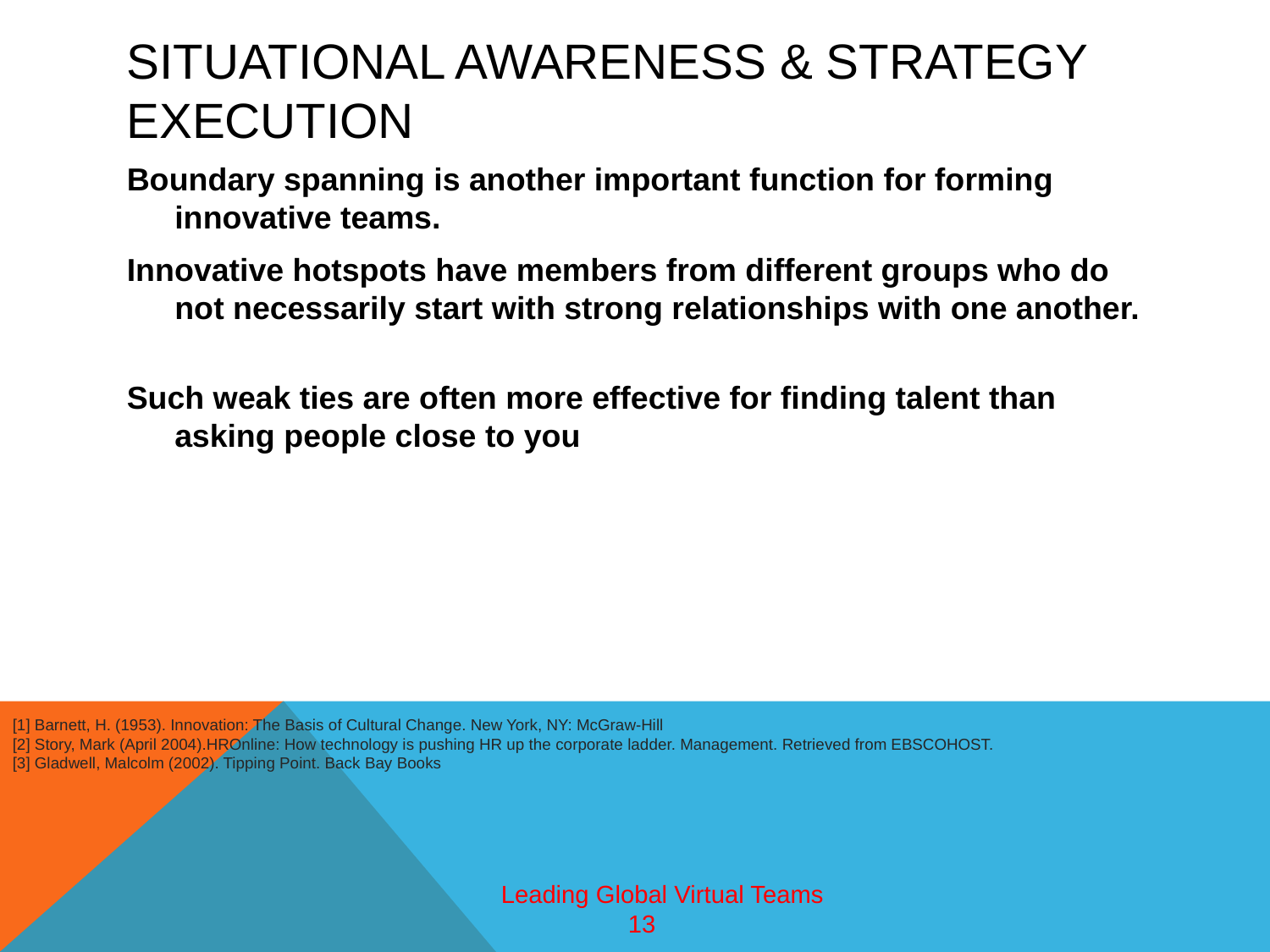

# Situational awareness & strategy execution
Boundary spanning is another important function for forming innovative teams.
Innovative hotspots have members from different groups who do not necessarily start with strong relationships with one another.
Such weak ties are often more effective for finding talent than asking people close to you

[1] Barnett, H. (1953). Innovation: The Basis of Cultural Change. New York, NY: McGraw-Hill
[2] Story, Mark (April 2004).HROnline: How technology is pushing HR up the corporate ladder. Management. Retrieved from EBSCOHOST.
[3] Gladwell, Malcolm (2002). Tipping Point. Back Bay Books